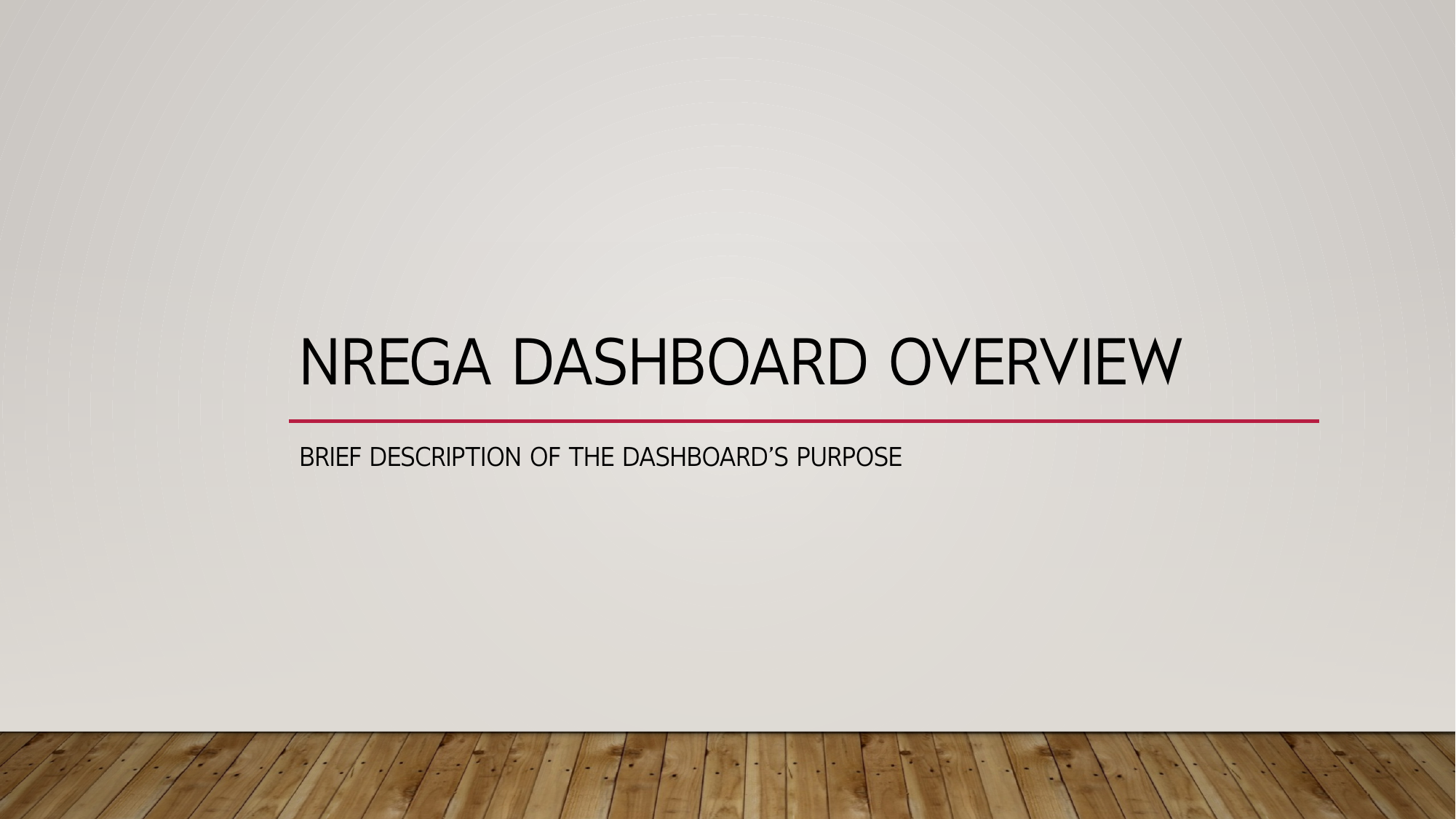

# NREGA Dashboard Overview
Brief description of the dashboard’s purpose